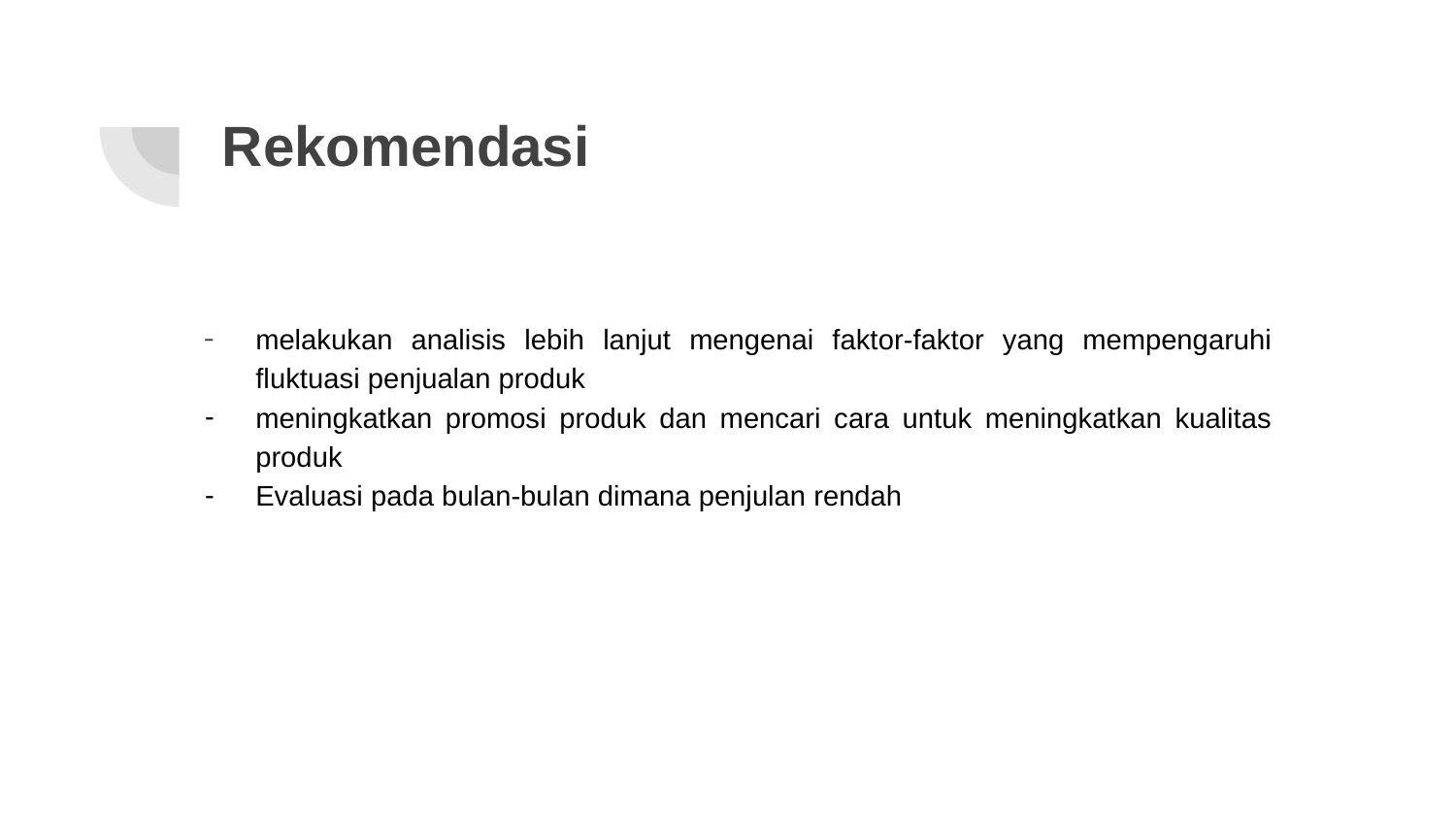

# Rekomendasi
melakukan analisis lebih lanjut mengenai faktor-faktor yang mempengaruhi fluktuasi penjualan produk
meningkatkan promosi produk dan mencari cara untuk meningkatkan kualitas produk
Evaluasi pada bulan-bulan dimana penjulan rendah